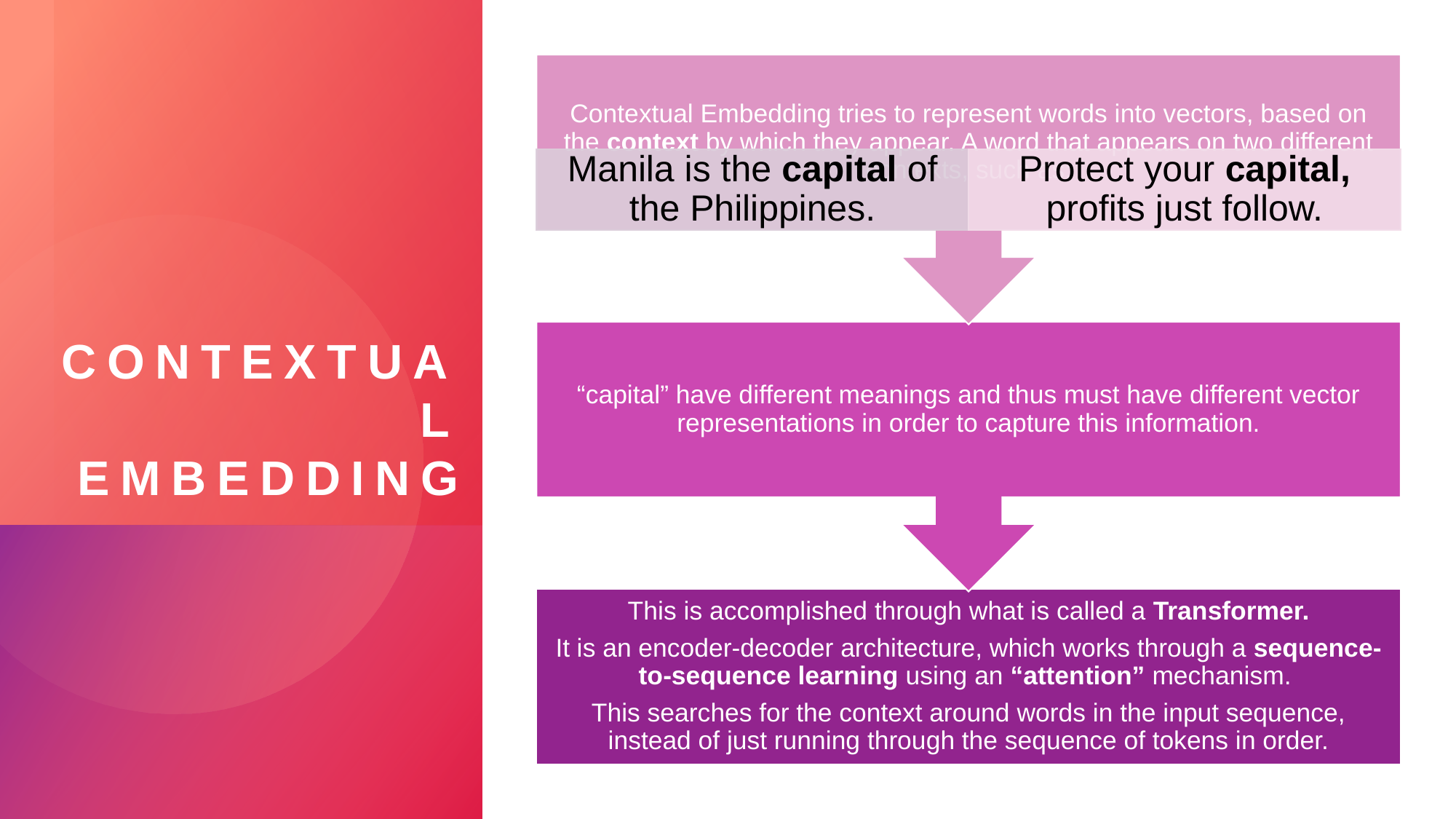

This is accomplished through what is called a Transformer.
It is an encoder-decoder architecture, which works through a sequence-to-sequence learning using an “attention” mechanism.
This searches for the context around words in the input sequence, instead of just running through the sequence of tokens in order.
“capital” have different meanings and thus must have different vector representations in order to capture this information.
Contextual Embedding tries to represent words into vectors, based on the context by which they appear. A word that appears on two different contexts, such as:
Manila is the capital of the Philippines.
Protect your capital, profits just follow.
# Contextual embedding